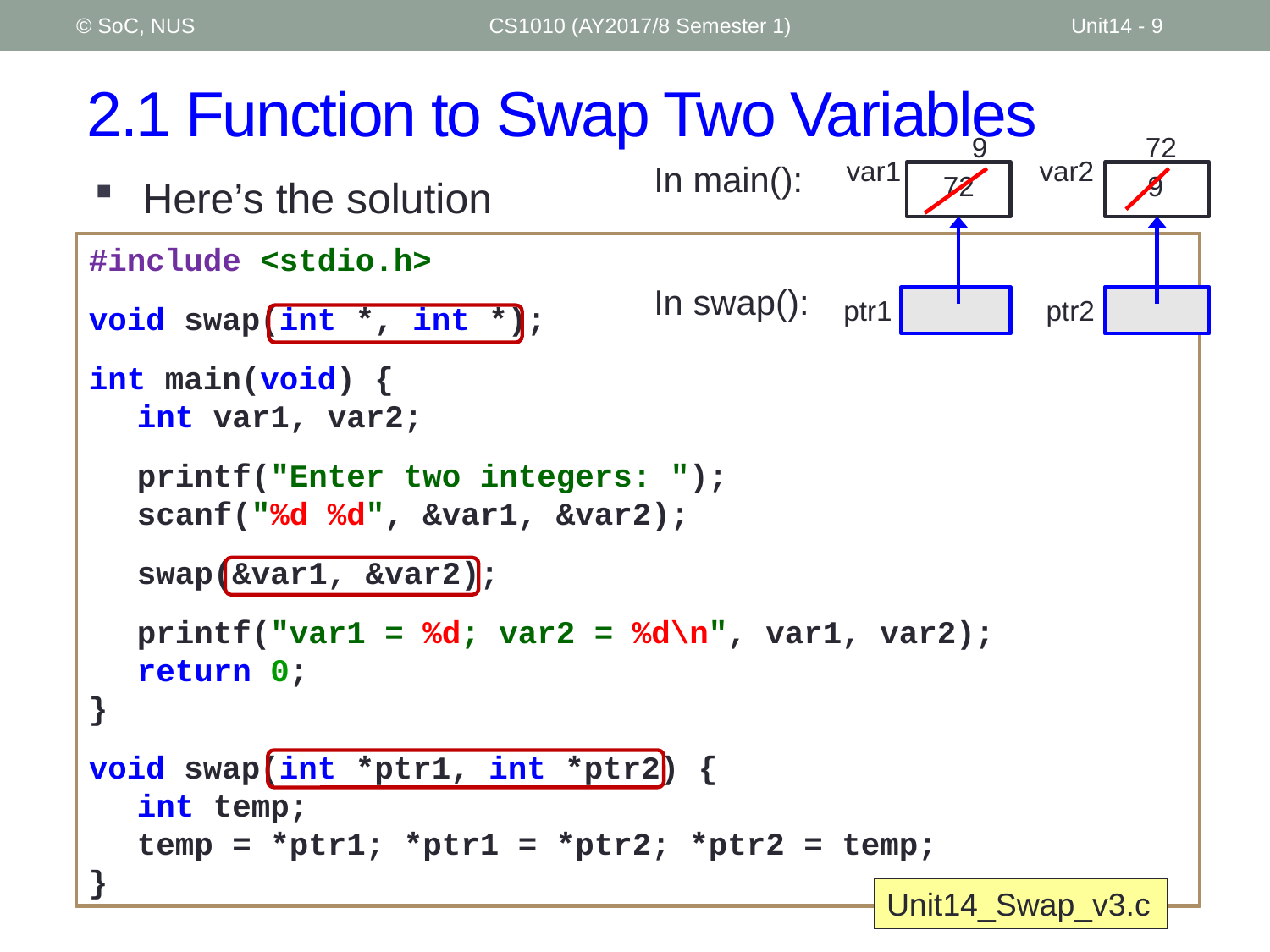

© SoC, NUS
CS1010 (AY2017/8 Semester 1)
Unit14 - 9
# 2.1 Function to Swap Two Variables
9
72
var1

72
var2

9
In main():
Here’s the solution
#include <stdio.h>

void swap(int *, int *);

int main(void) {
	int var1, var2;

	printf("Enter two integers: ");
	scanf("%d %d", &var1, &var2);

	swap(&var1, &var2);

	printf("var1 = %d; var2 = %d\n", var1, var2);
	return 0;
}

void swap(int *ptr1, int *ptr2) {
	int temp;
	temp = *ptr1; *ptr1 = *ptr2; *ptr2 = temp;
}
Unit14_Swap_v3.c
In swap():
ptr1

ptr2